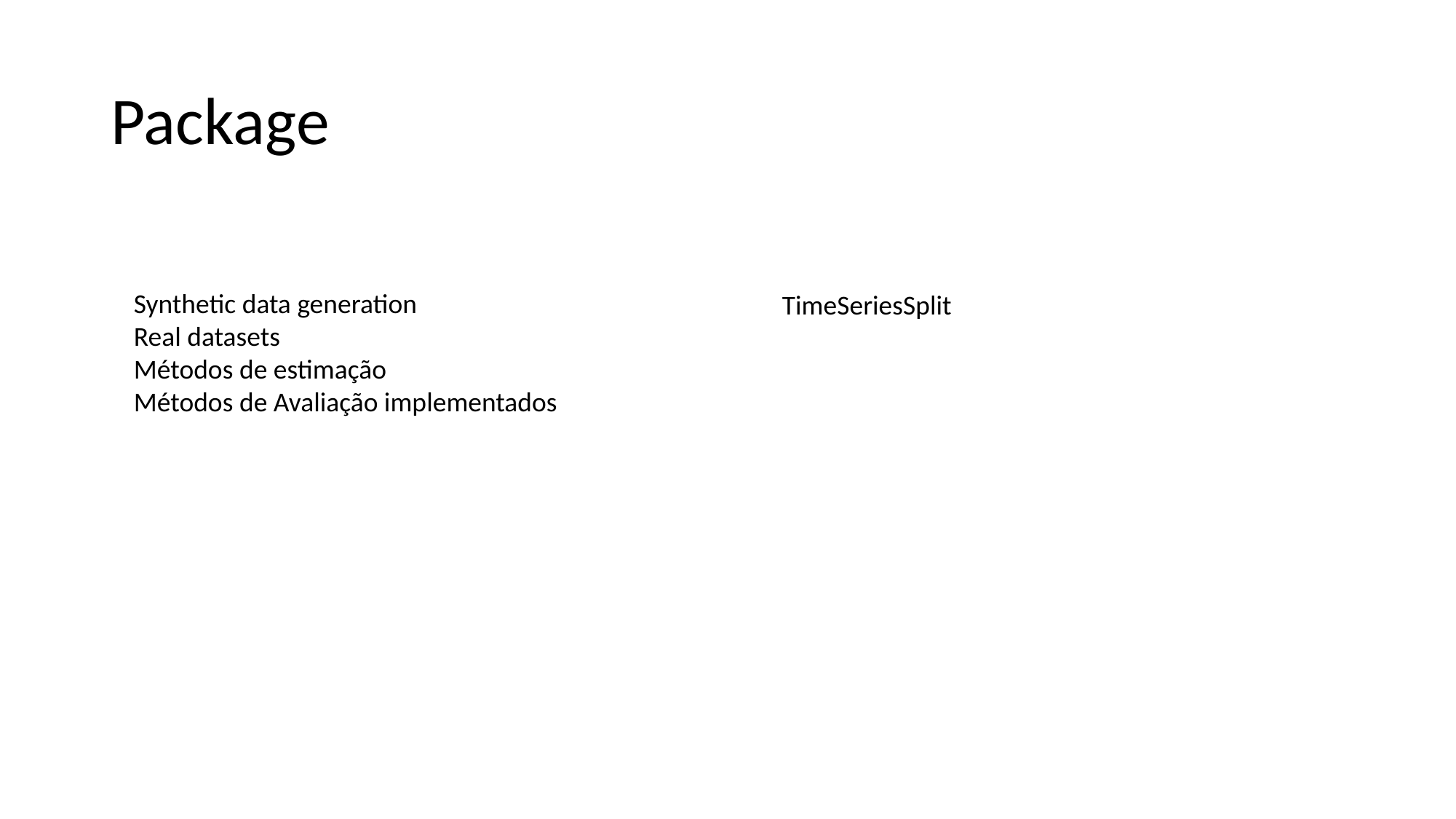

# Package
Synthetic data generation
Real datasets
Métodos de estimação
Métodos de Avaliação implementados

TimeSeriesSplit